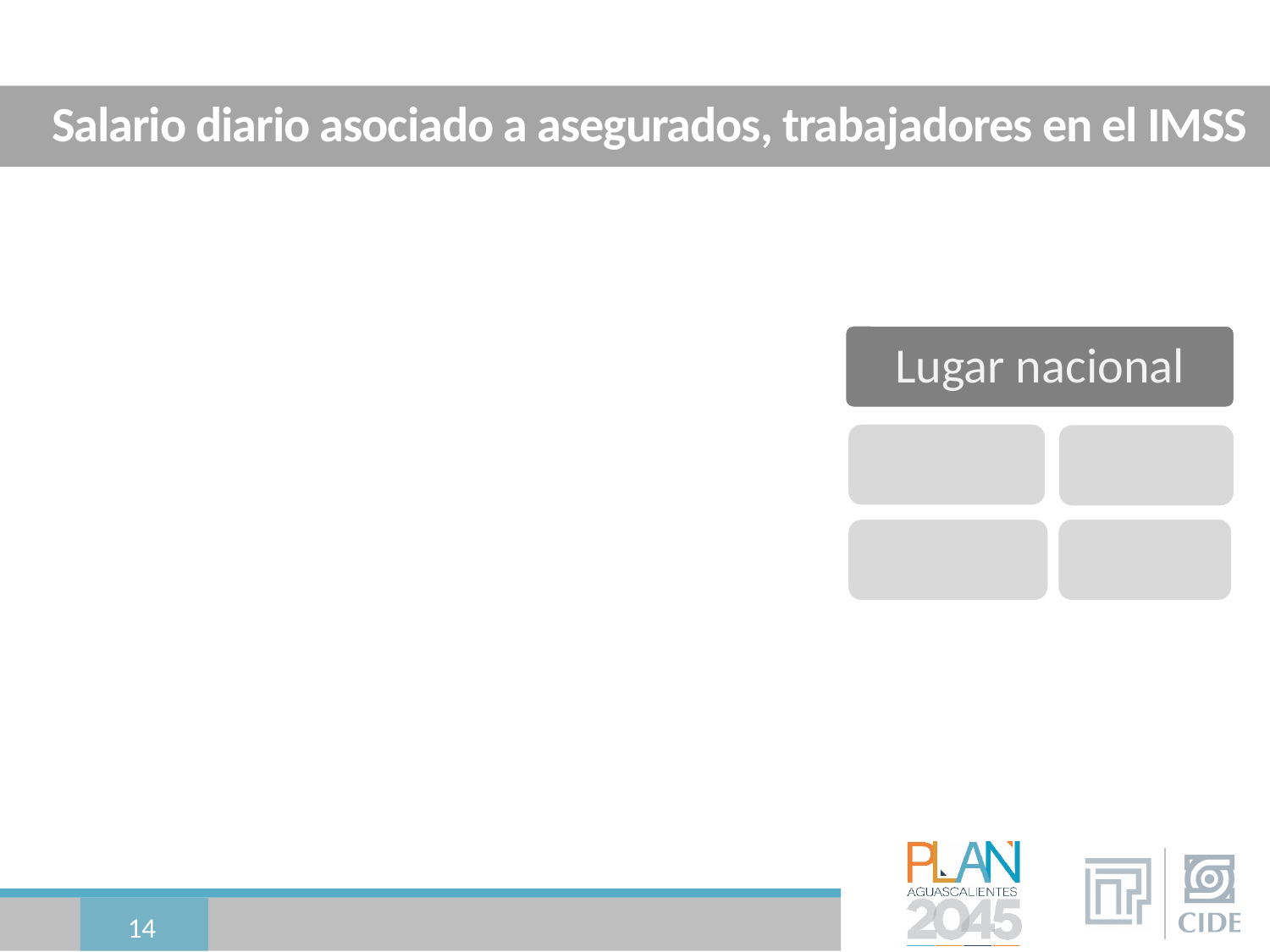

# Salario diario asociado a asegurados, trabajadores en el IMSS

14